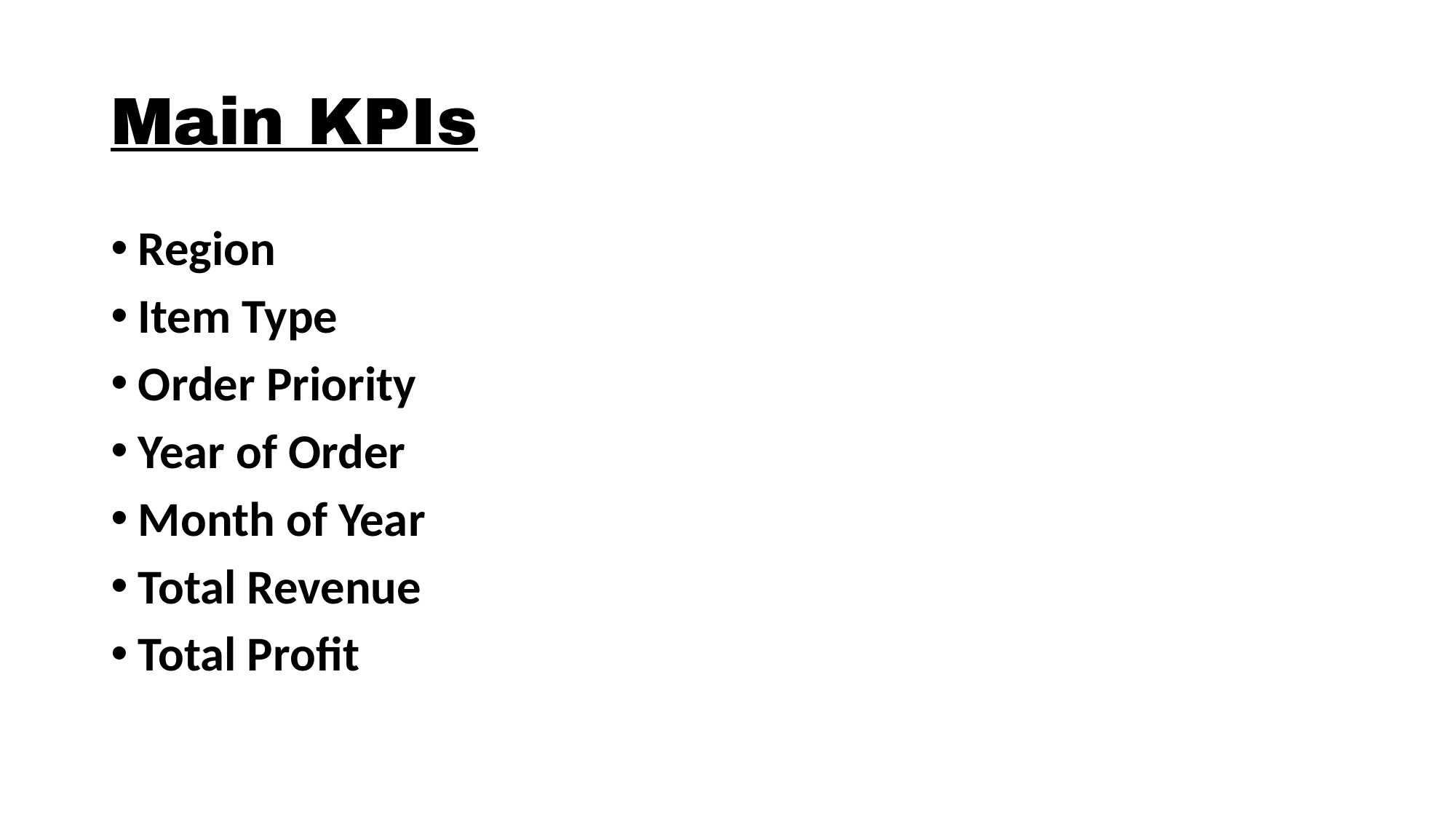

# Main KPIs
Region
Item Type
Order Priority
Year of Order
Month of Year
Total Revenue
Total Profit